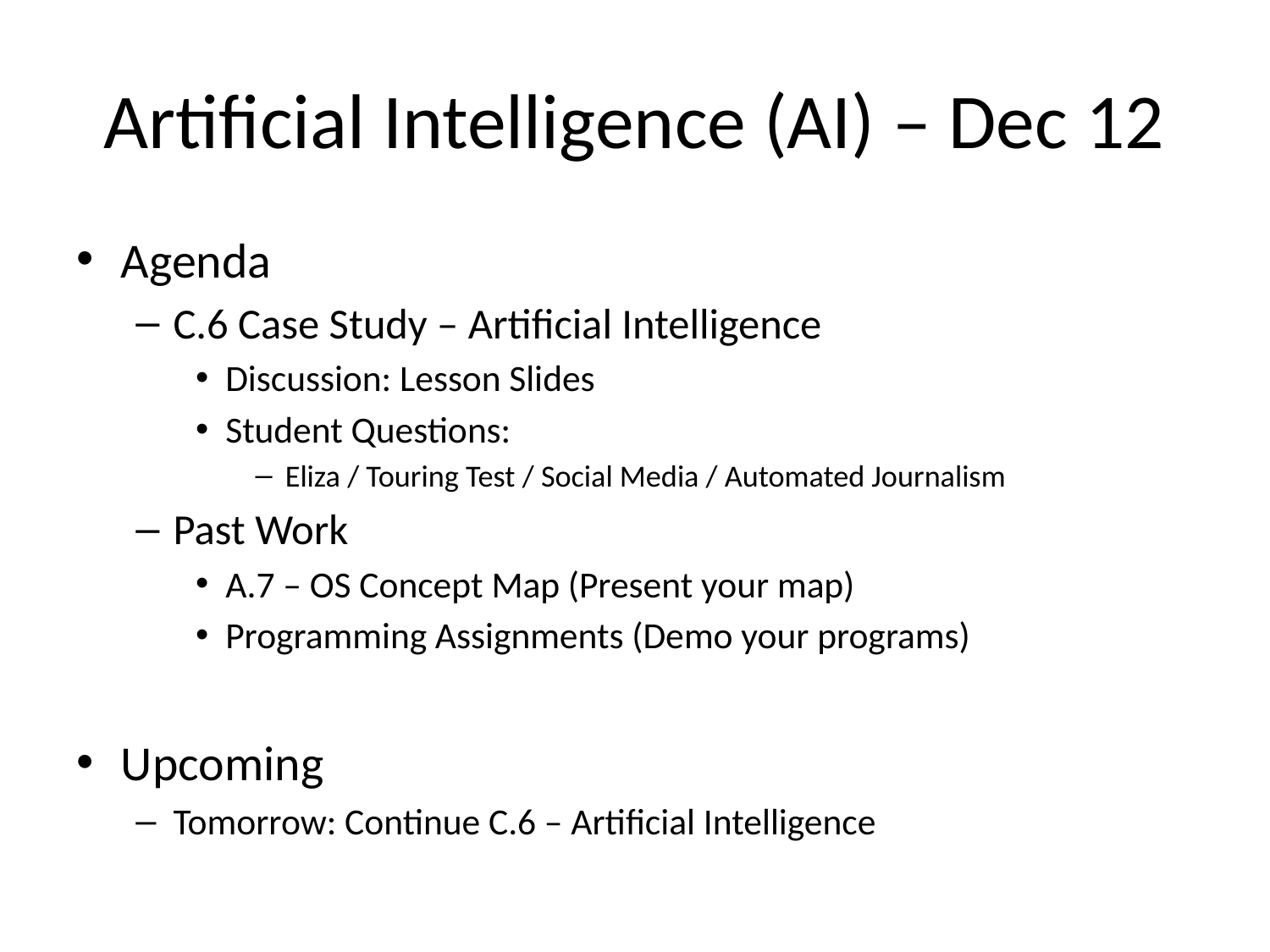

# Artificial Intelligence (AI) – Dec 12
Agenda
C.6 Case Study – Artificial Intelligence
Discussion: Lesson Slides
Student Questions:
Eliza / Touring Test / Social Media / Automated Journalism
Past Work
A.7 – OS Concept Map (Present your map)
Programming Assignments (Demo your programs)

Upcoming
Tomorrow: Continue C.6 – Artificial Intelligence